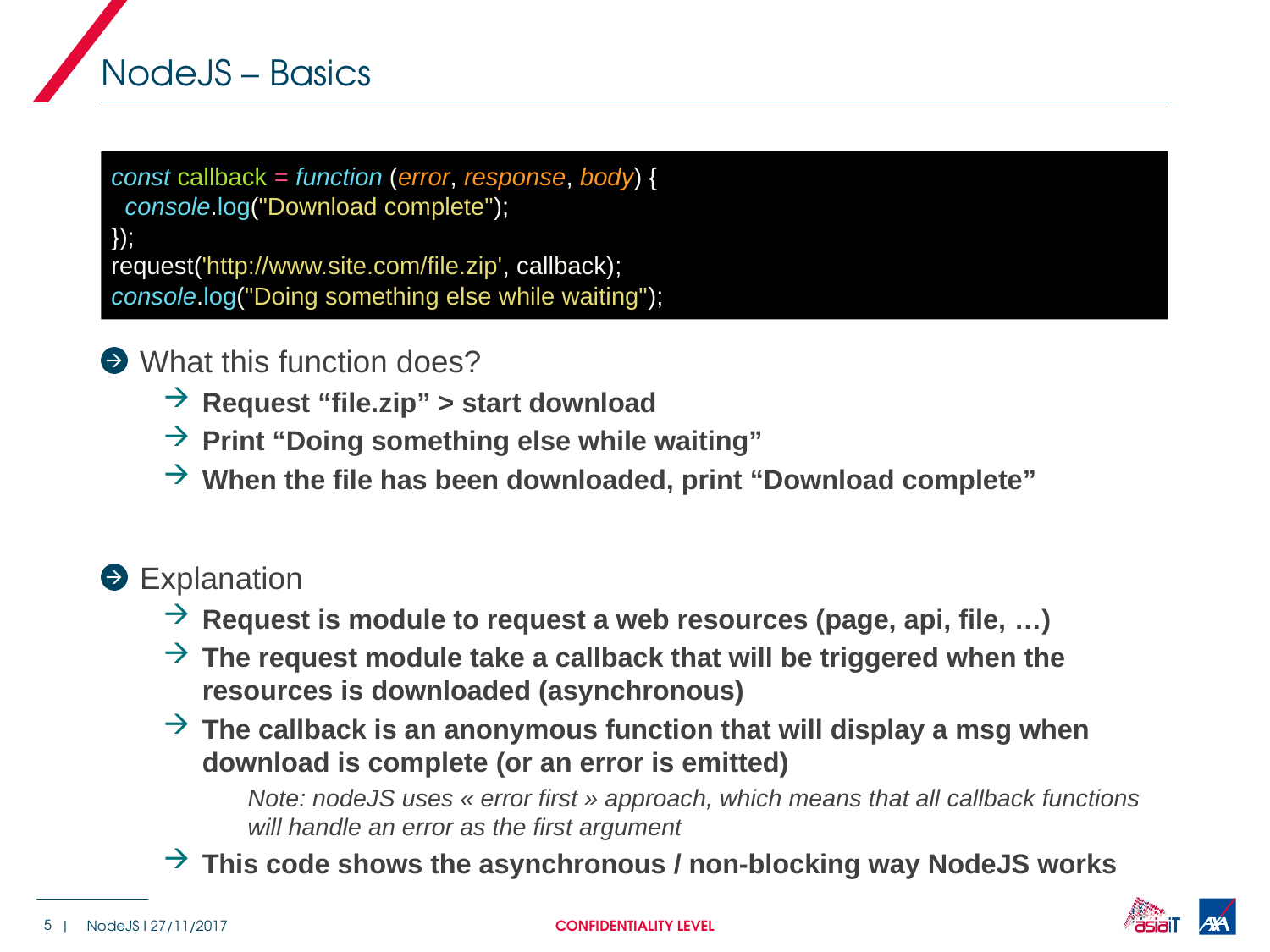

# NodeJS – Basics
const callback = function (error, response, body) {
  console.log("Download complete");
});
request('http://www.site.com/file.zip', callback);
console.log("Doing something else while waiting");
What this function does?
Request “file.zip” > start download
Print “Doing something else while waiting”
When the file has been downloaded, print “Download complete”

Explanation
Request is module to request a web resources (page, api, file, …)
The request module take a callback that will be triggered when the resources is downloaded (asynchronous)
The callback is an anonymous function that will display a msg when download is complete (or an error is emitted)
Note: nodeJS uses « error first » approach, which means that all callback functions will handle an error as the first argument
This code shows the asynchronous / non-blocking way NodeJS works

5   |
CONFIDENTIALITY LEVEL
NodeJS I 27/11/2017